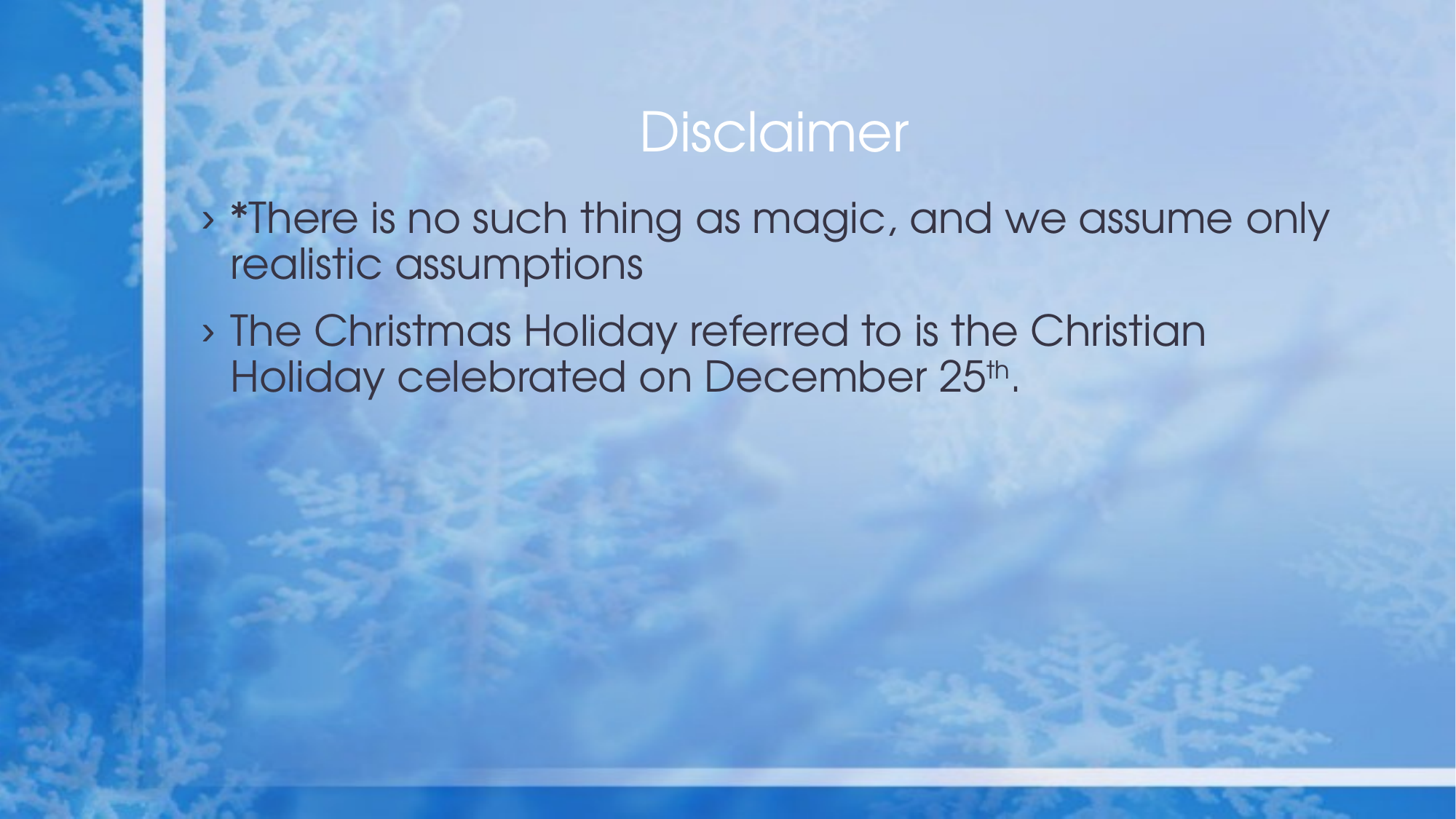

# Disclaimer
*There is no such thing as magic, and we assume only realistic assumptions
The Christmas Holiday referred to is the Christian Holiday celebrated on December 25th.